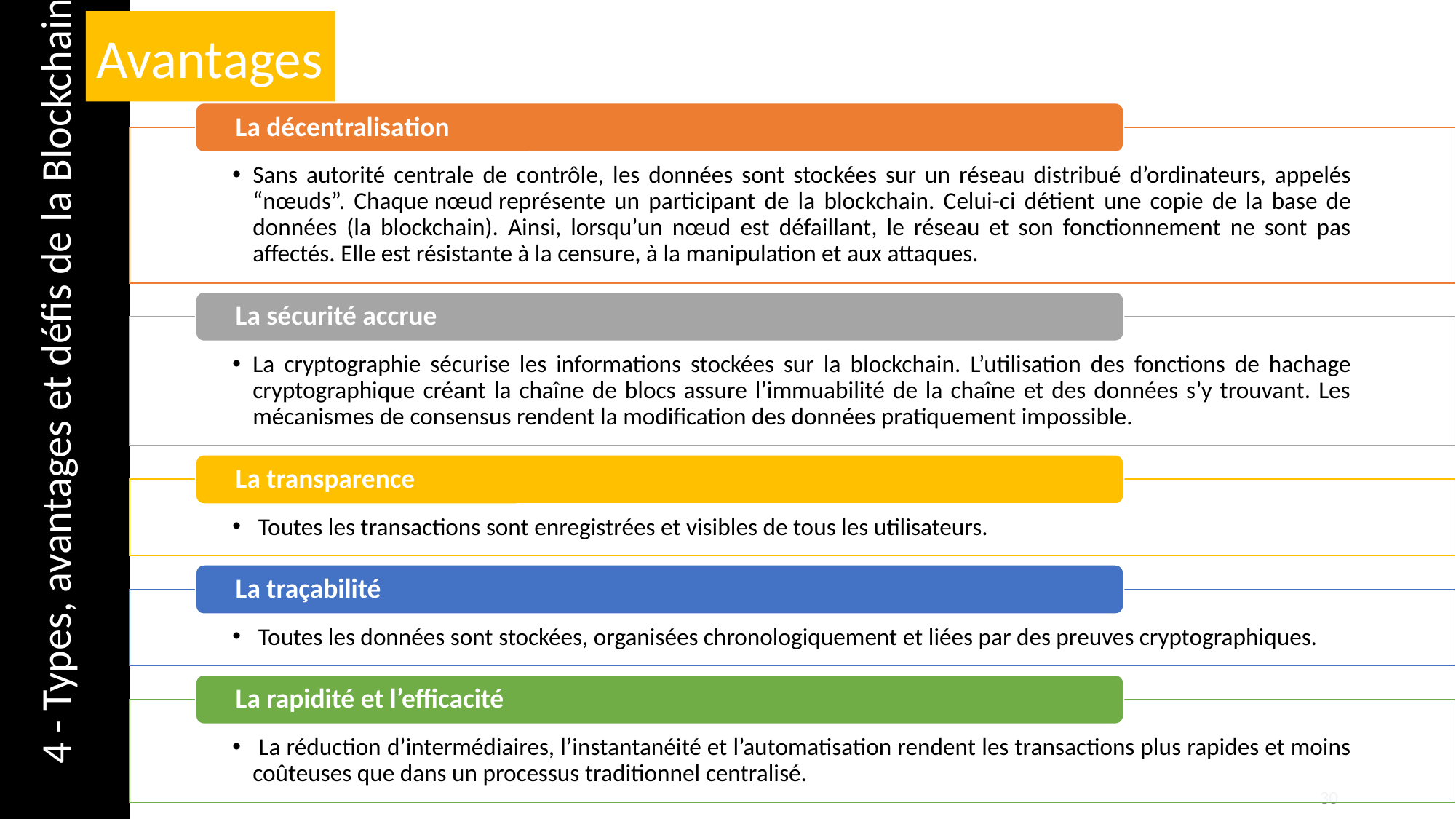

Avantages
Sans autorité centrale de contrôle, les données sont stockées sur un réseau distribué d’ordinateurs, appelés “nœuds”. Chaque nœud représente un participant de la blockchain. Celui-ci détient une copie de la base de données (la blockchain). Ainsi, lorsqu’un nœud est défaillant, le réseau et son fonctionnement ne sont pas affectés. Elle est résistante à la censure, à la manipulation et aux attaques.
La décentralisation
La cryptographie sécurise les informations stockées sur la blockchain. L’utilisation des fonctions de hachage cryptographique créant la chaîne de blocs assure l’immuabilité de la chaîne et des données s’y trouvant. Les mécanismes de consensus rendent la modification des données pratiquement impossible.
La sécurité accrue
 Toutes les transactions sont enregistrées et visibles de tous les utilisateurs.
La transparence
 Toutes les données sont stockées, organisées chronologiquement et liées par des preuves cryptographiques.
La traçabilité
 La réduction d’intermédiaires, l’instantanéité et l’automatisation rendent les transactions plus rapides et moins coûteuses que dans un processus traditionnel centralisé.
La rapidité et l’efficacité
4 - Types, avantages et défis de la Blockchain
30